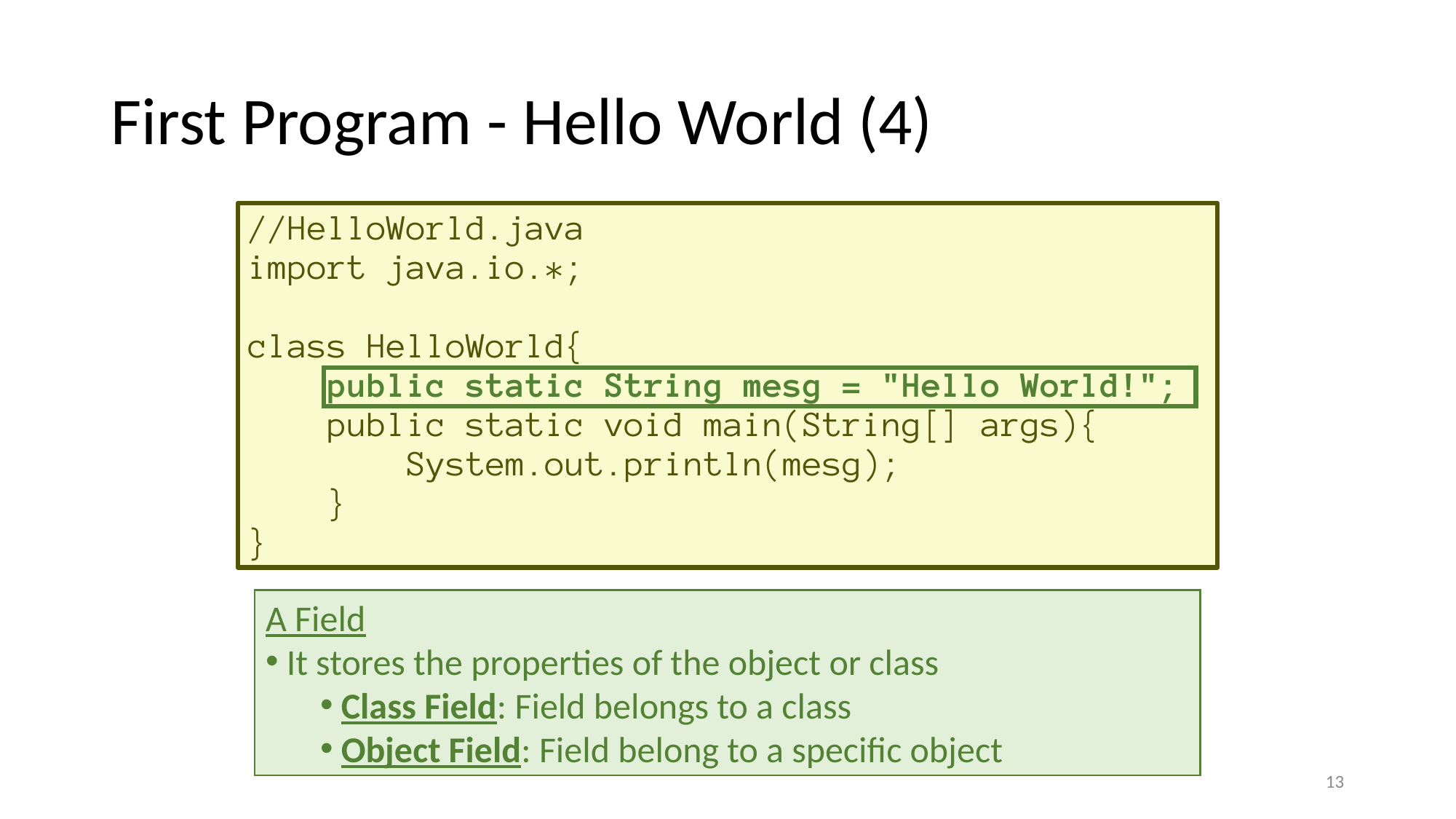

# First Program - Hello World (4)
//HelloWorld.java
import java.io.*;

class HelloWorld{
    public static String mesg = "Hello World!";
    public static void main(String[] args){
        System.out.println(mesg);
    }
}

A Field
It stores the properties of the object or class
Class Field: Field belongs to a class
Object Field: Field belong to a specific object
13